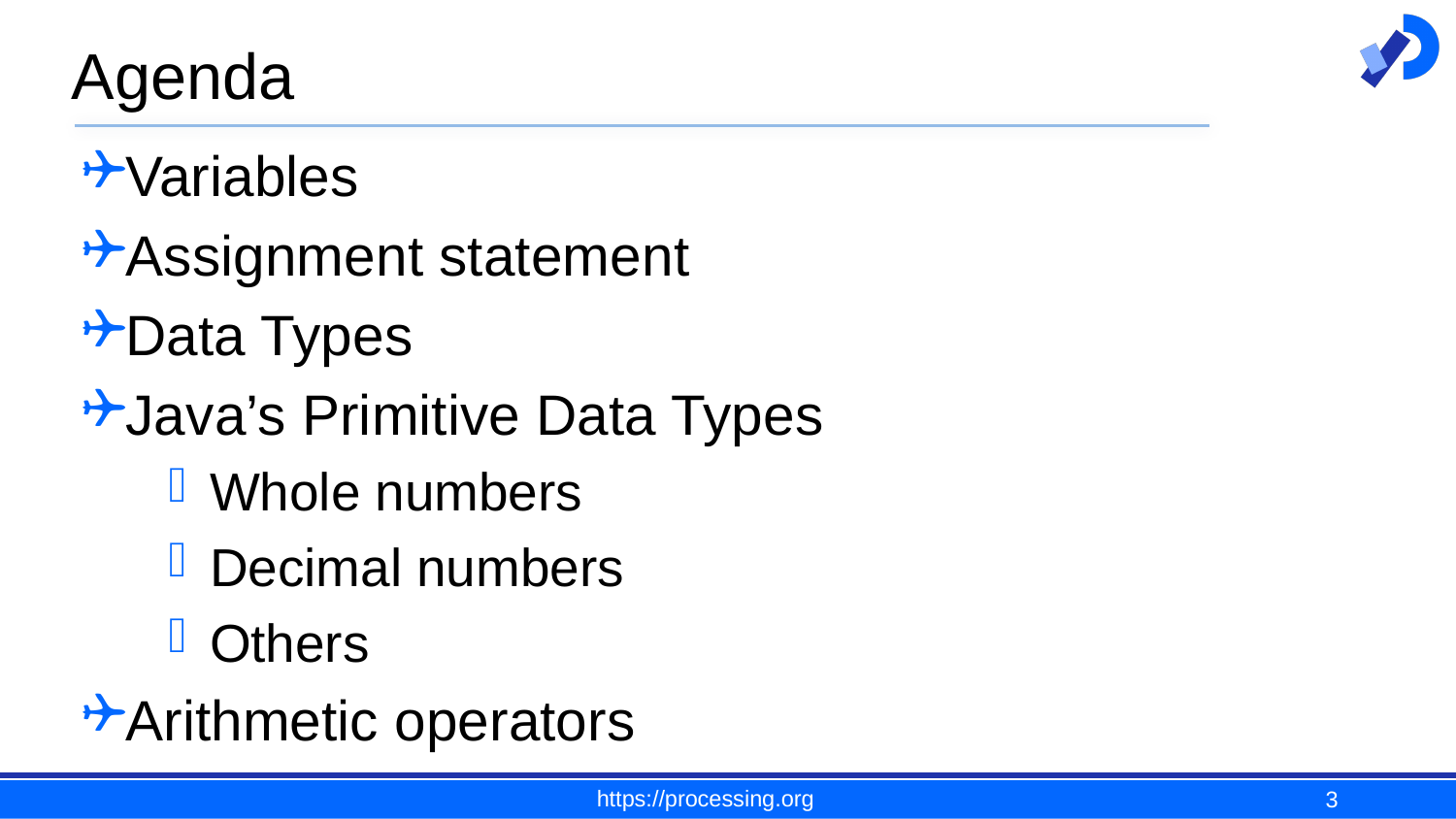

# Agenda
Variables
Assignment statement
Data Types
Java’s Primitive Data Types
Whole numbers
Decimal numbers
Others
Arithmetic operators

3
https://processing.org